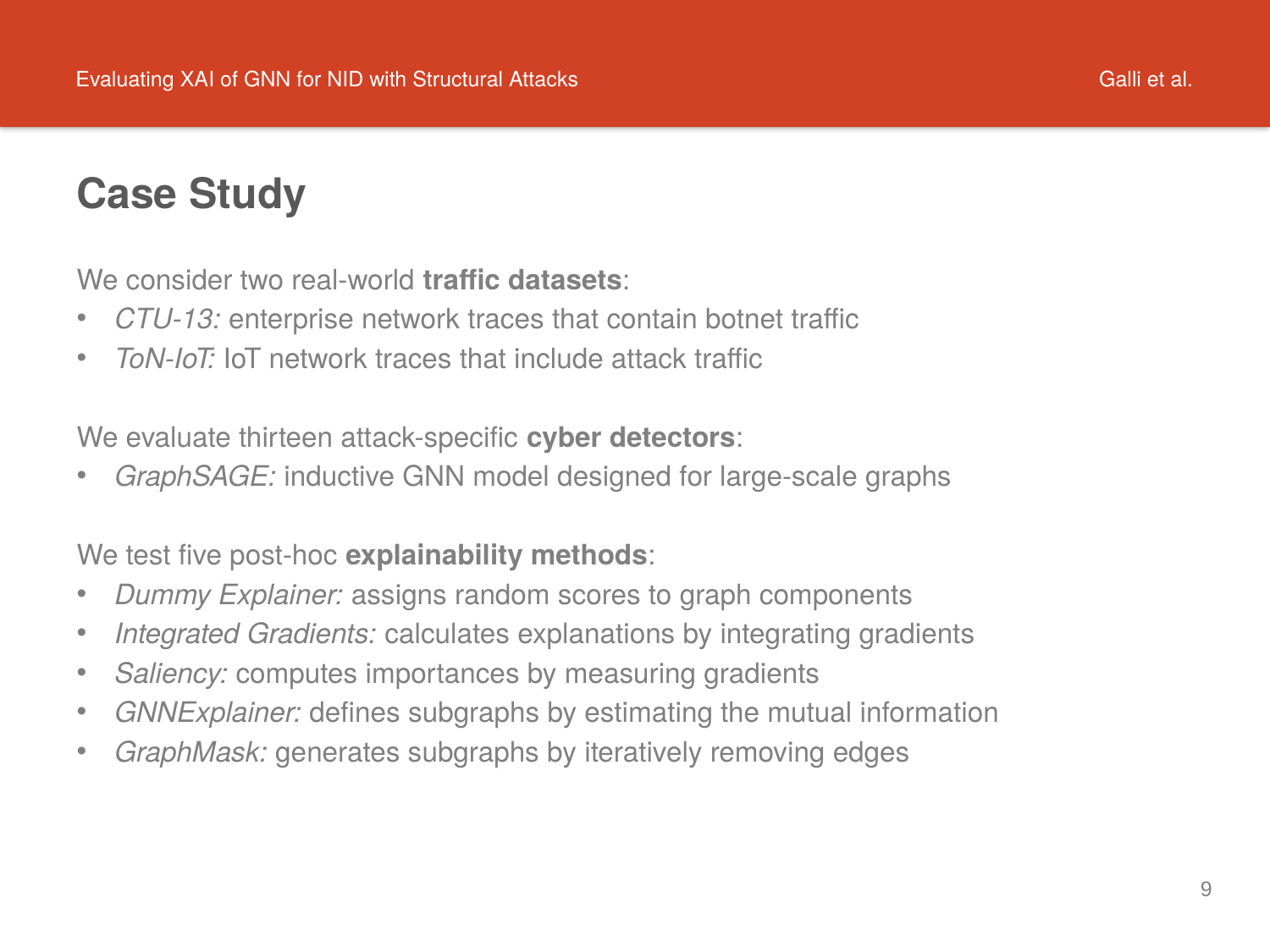

Evaluating XAI of GNN for NID with Structural Attacks
Galli et al.
# Case Study
We consider two real-world traffic datasets:
CTU-13: enterprise network traces that contain botnet traffic
ToN-IoT: IoT network traces that include attack traffic

We evaluate thirteen attack-specific cyber detectors:
GraphSAGE: inductive GNN model designed for large-scale graphs

We test five post-hoc explainability methods:
Dummy Explainer: assigns random scores to graph components
Integrated Gradients: calculates explanations by integrating gradients
Saliency: computes importances by measuring gradients
GNNExplainer: defines subgraphs by estimating the mutual information
GraphMask: generates subgraphs by iteratively removing edges
9